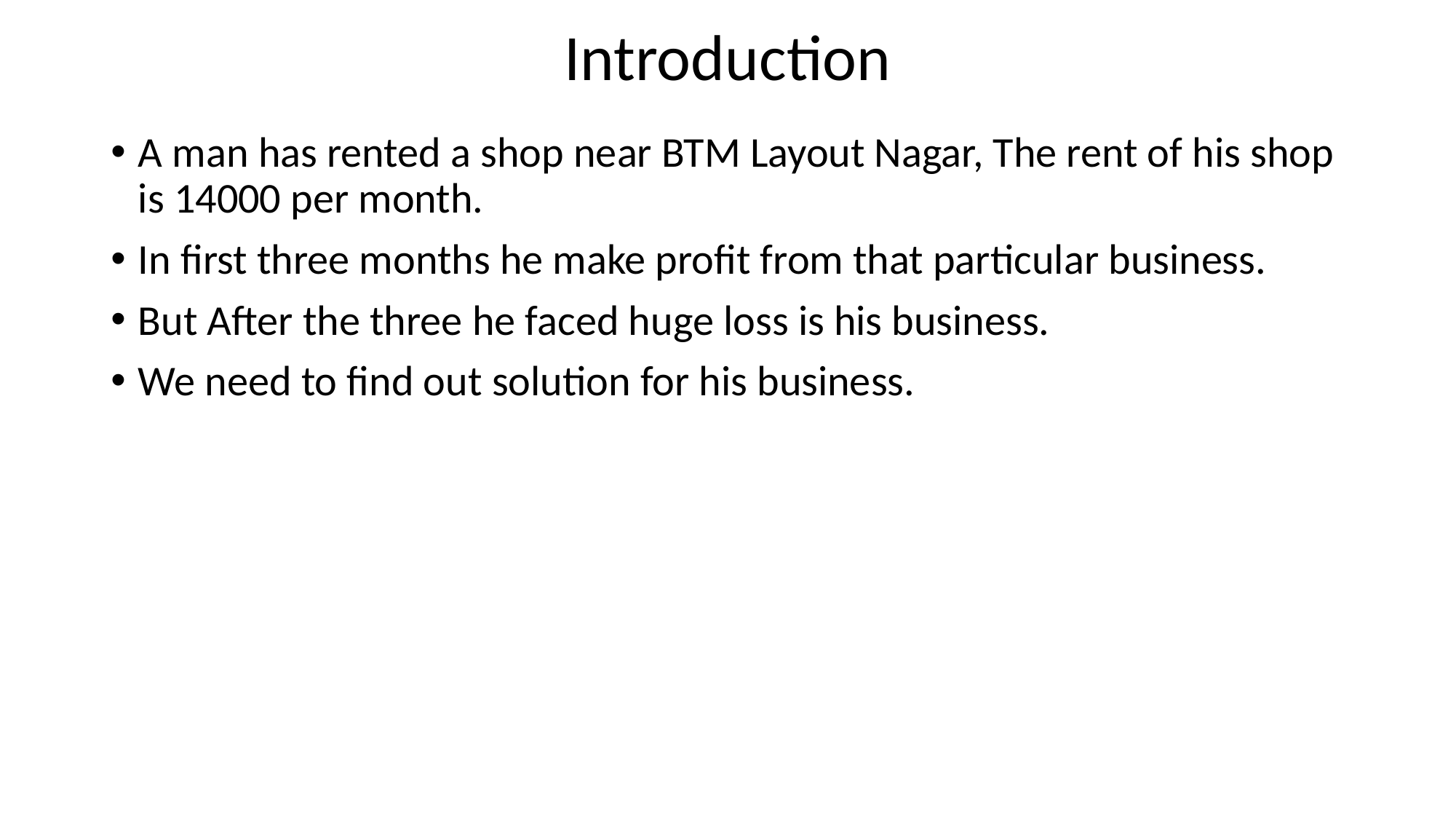

# Introduction
A man has rented a shop near BTM Layout Nagar, The rent of his shop is 14000 per month.
In first three months he make profit from that particular business.
But After the three he faced huge loss is his business.
We need to find out solution for his business.